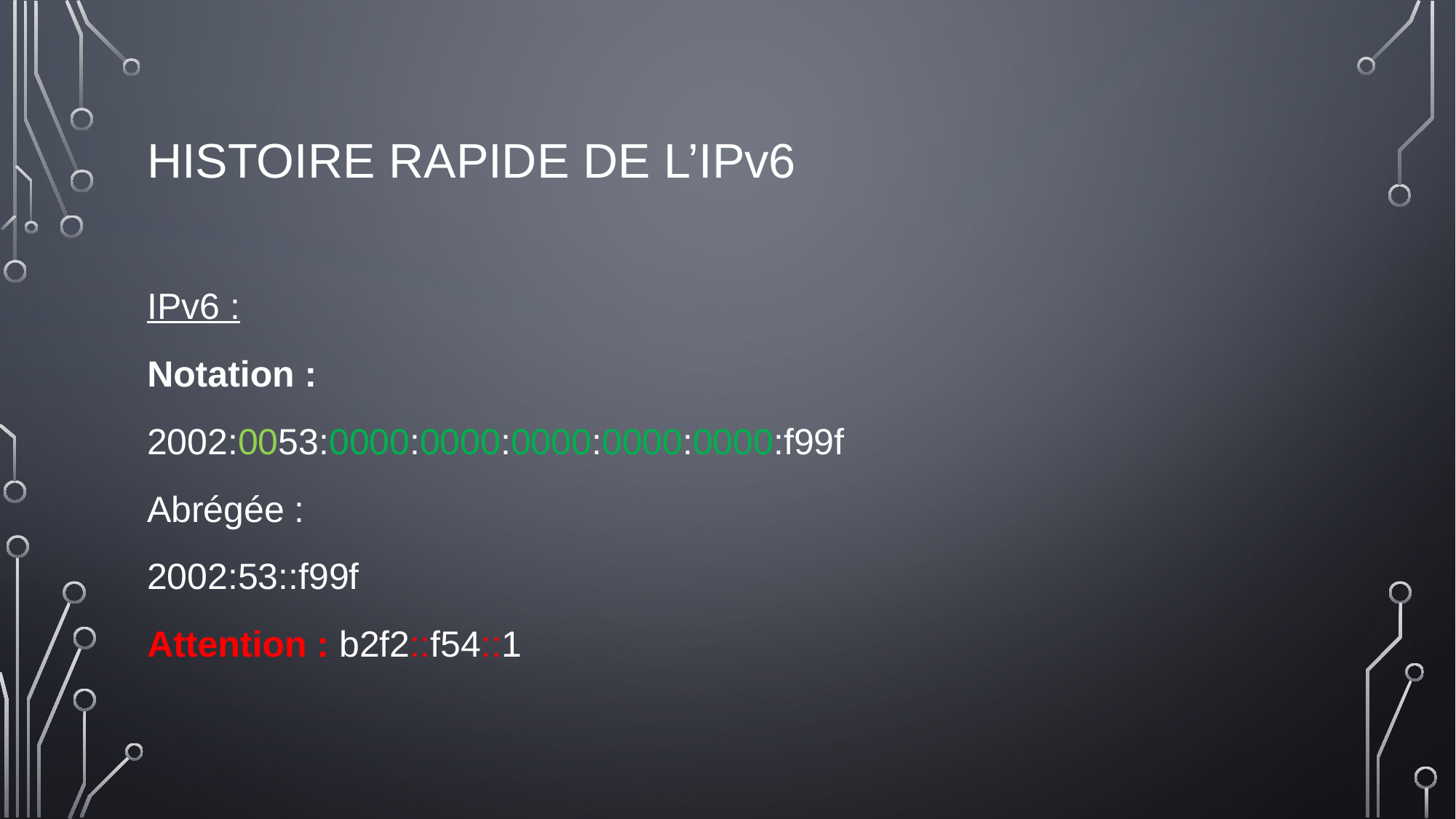

# HISTOIRE RAPIDE DE L’IPv6
IPv6 :
Notation :
2002:0053:0000:0000:0000:0000:0000:f99f
Abrégée :
2002:53::f99f
Attention : b2f2::f54::1